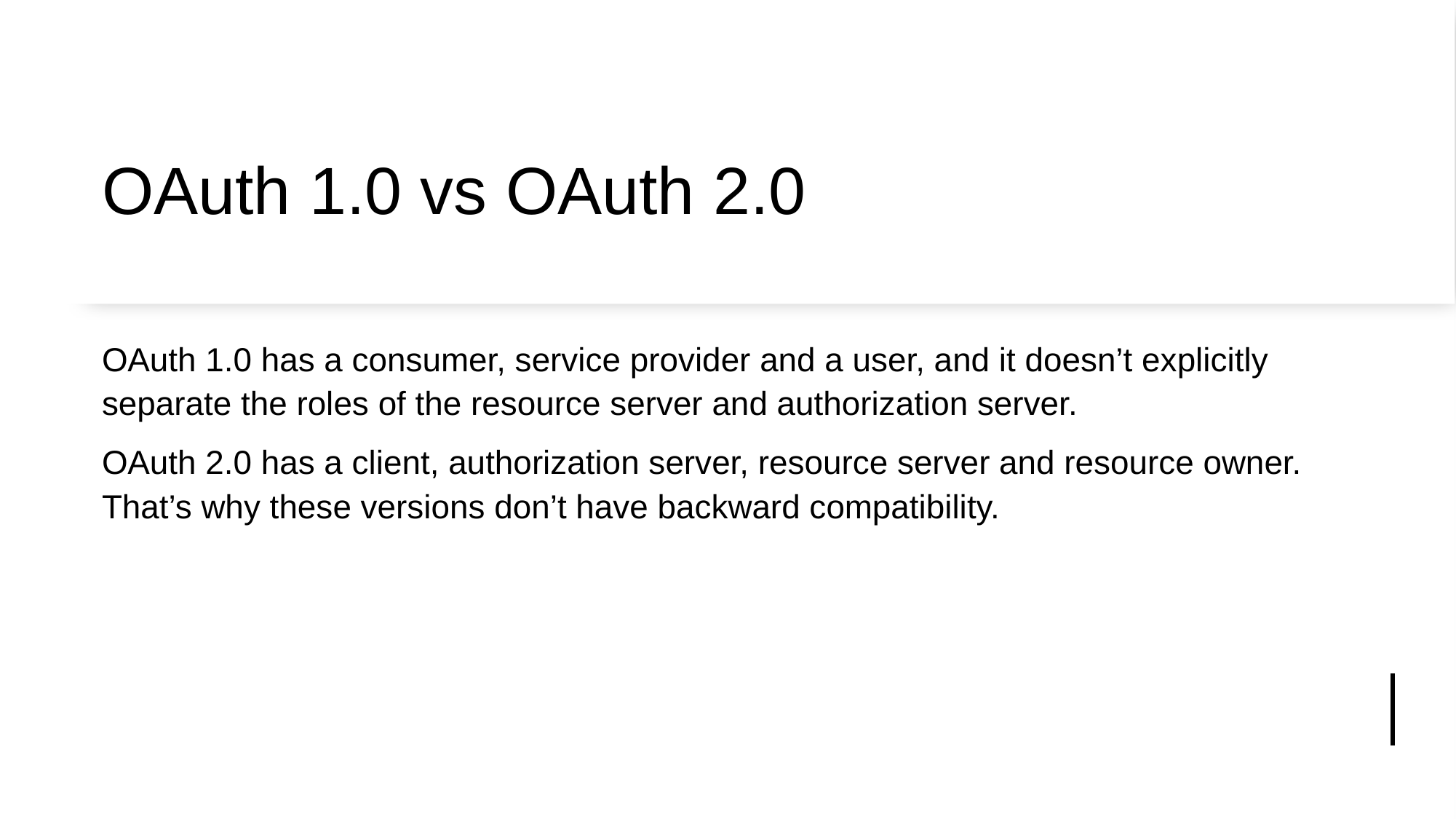

# OAuth 1.0 vs OAuth 2.0
OAuth 1.0 has a consumer, service provider and a user, and it doesn’t explicitly separate the roles of the resource server and authorization server.
OAuth 2.0 has a client, authorization server, resource server and resource owner. That’s why these versions don’t have backward compatibility.